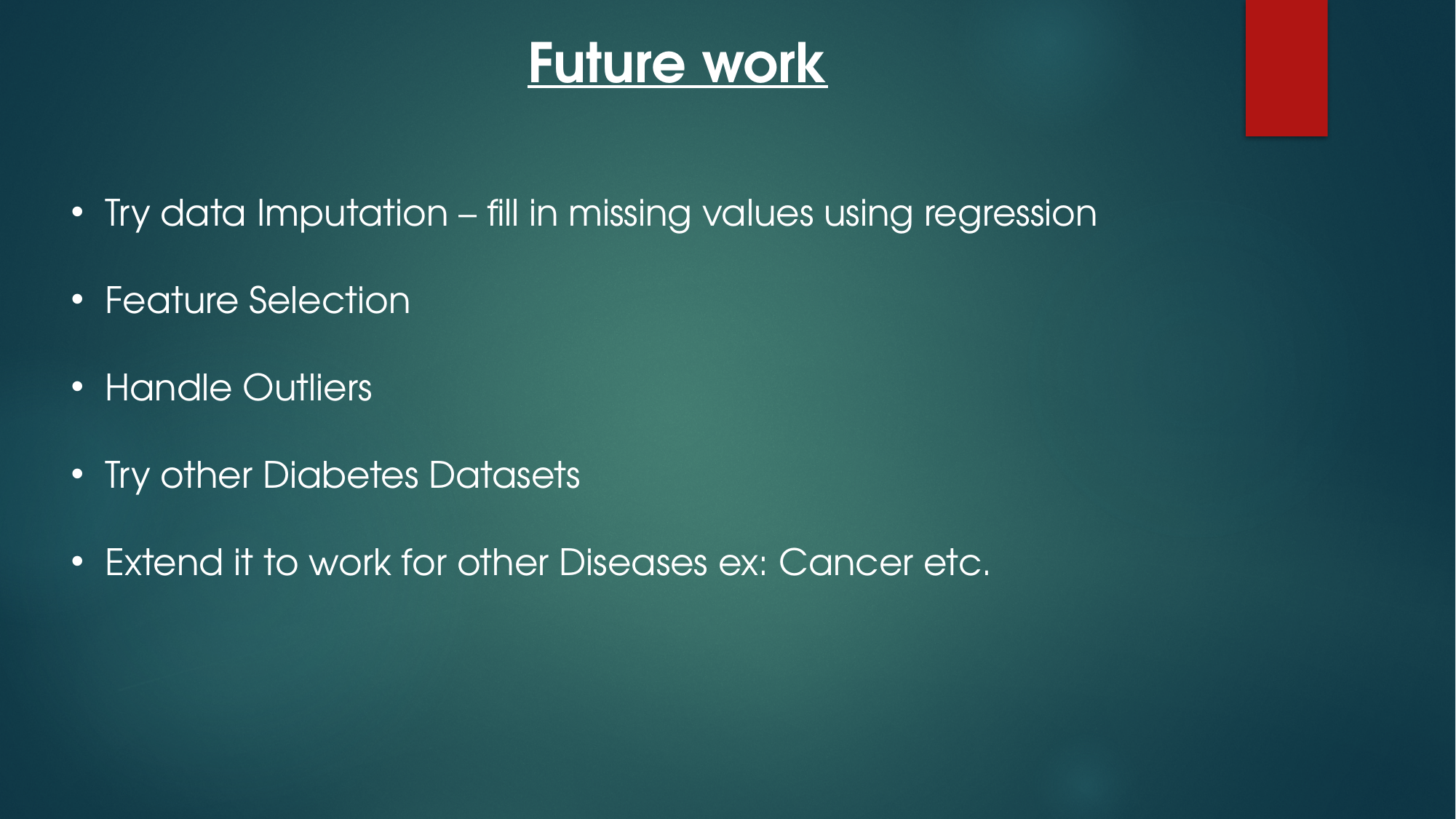

Future work
Try data Imputation – fill in missing values using regression

Feature Selection

Handle Outliers

Try other Diabetes Datasets

Extend it to work for other Diseases ex: Cancer etc.